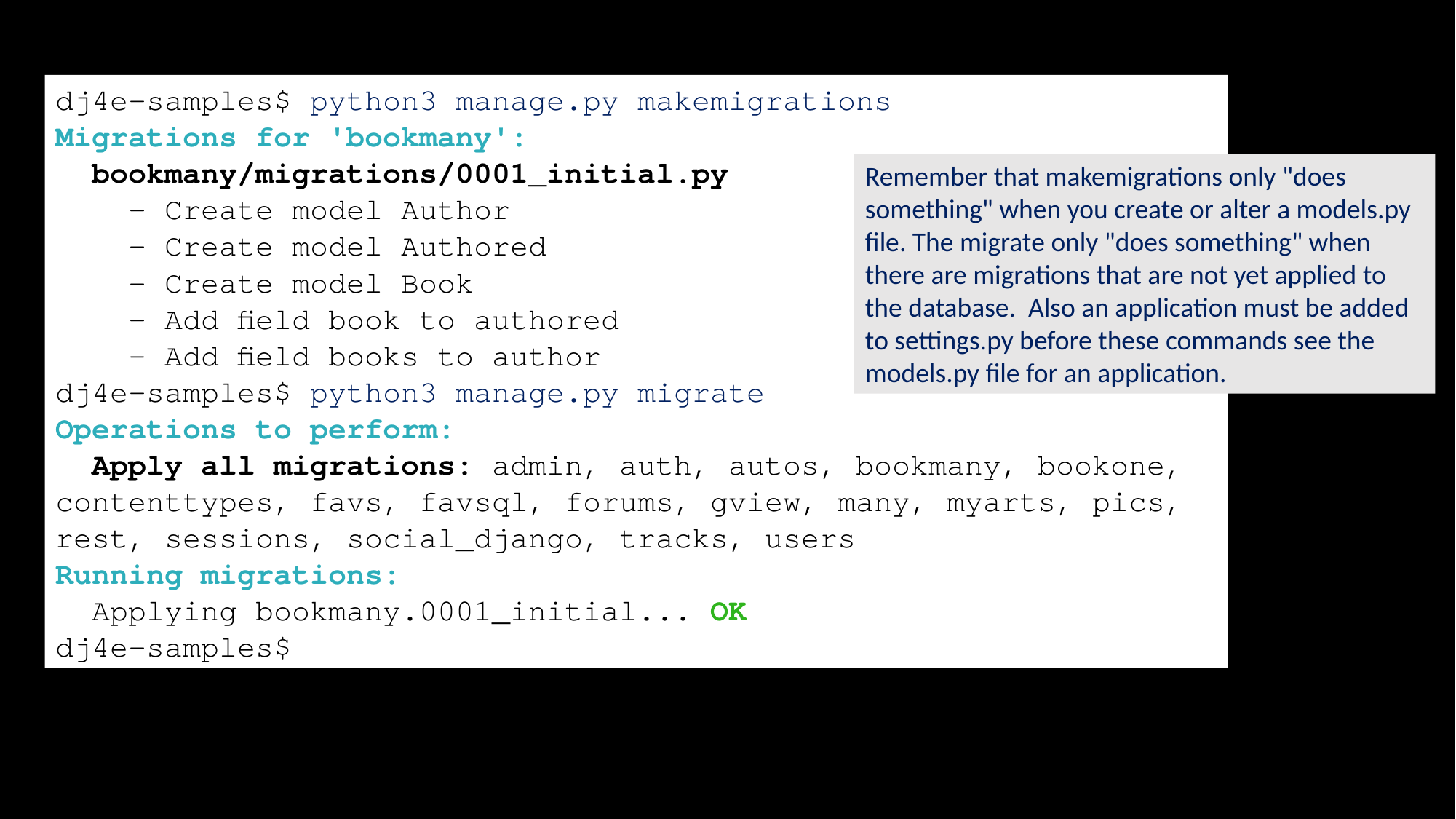

dj4e-samples$ python3 manage.py makemigrations
Migrations for 'bookmany':
  bookmany/migrations/0001_initial.py
    - Create model Author
    - Create model Authored
    - Create model Book
    - Add field book to authored
    - Add field books to author
dj4e-samples$ python3 manage.py migrate
Operations to perform:
  Apply all migrations: admin, auth, autos, bookmany, bookone, contenttypes, favs, favsql, forums, gview, many, myarts, pics, rest, sessions, social_django, tracks, users
Running migrations:
  Applying bookmany.0001_initial... OK
dj4e-samples$
Remember that makemigrations only "does something" when you create or alter a models.py file. The migrate only "does something" when there are migrations that are not yet applied to the database.  Also an application must be added to settings.py before these commands see the models.py file for an application.